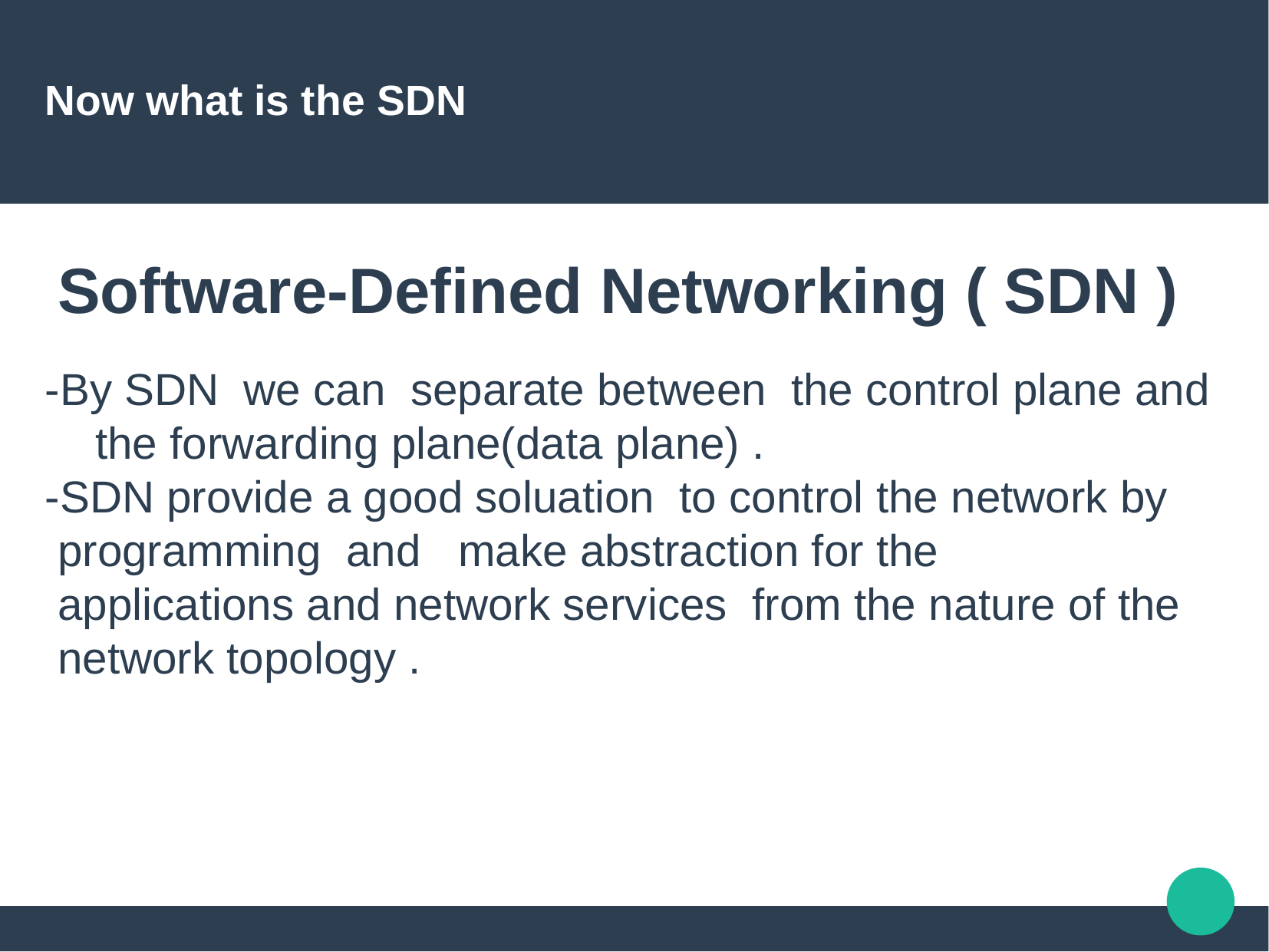

Now what is the SDN
Software-Defined Networking ( SDN )

-By SDN  we can  separate between  the control plane and
    the forwarding plane(data plane) .
-SDN provide a good soluation  to control the network by
 programming  and   make abstraction for the
 applications and network services  from the nature of the
 network topology .